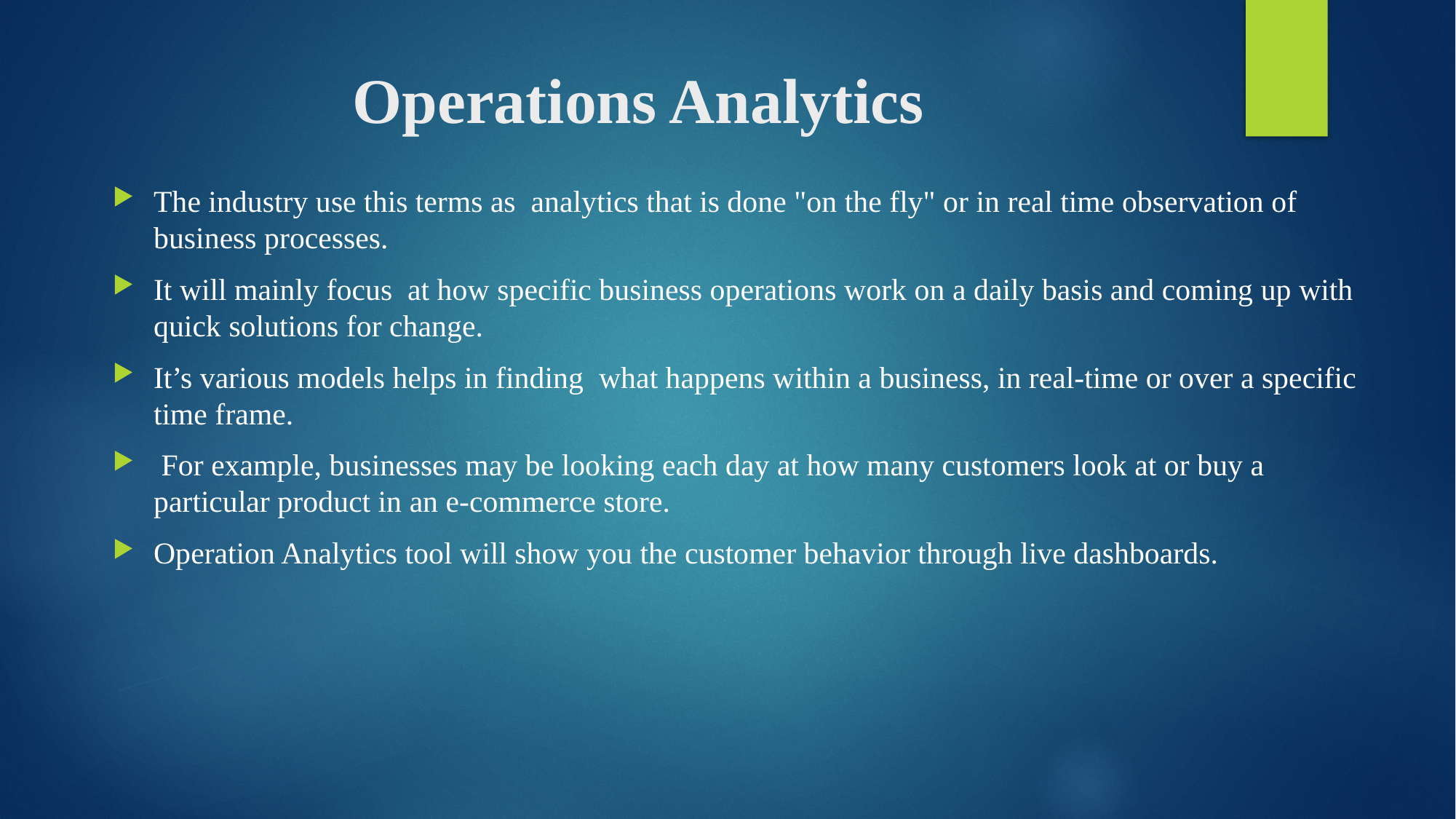

# Operations Analytics
The industry use this terms as  analytics that is done "on the fly" or in real time observation of business processes.
It will mainly focus  at how specific business operations work on a daily basis and coming up with quick solutions for change.
It’s various models helps in finding  what happens within a business, in real-time or over a specific time frame.
 For example, businesses may be looking each day at how many customers look at or buy a particular product in an e-commerce store.
Operation Analytics tool will show you the customer behavior through live dashboards.